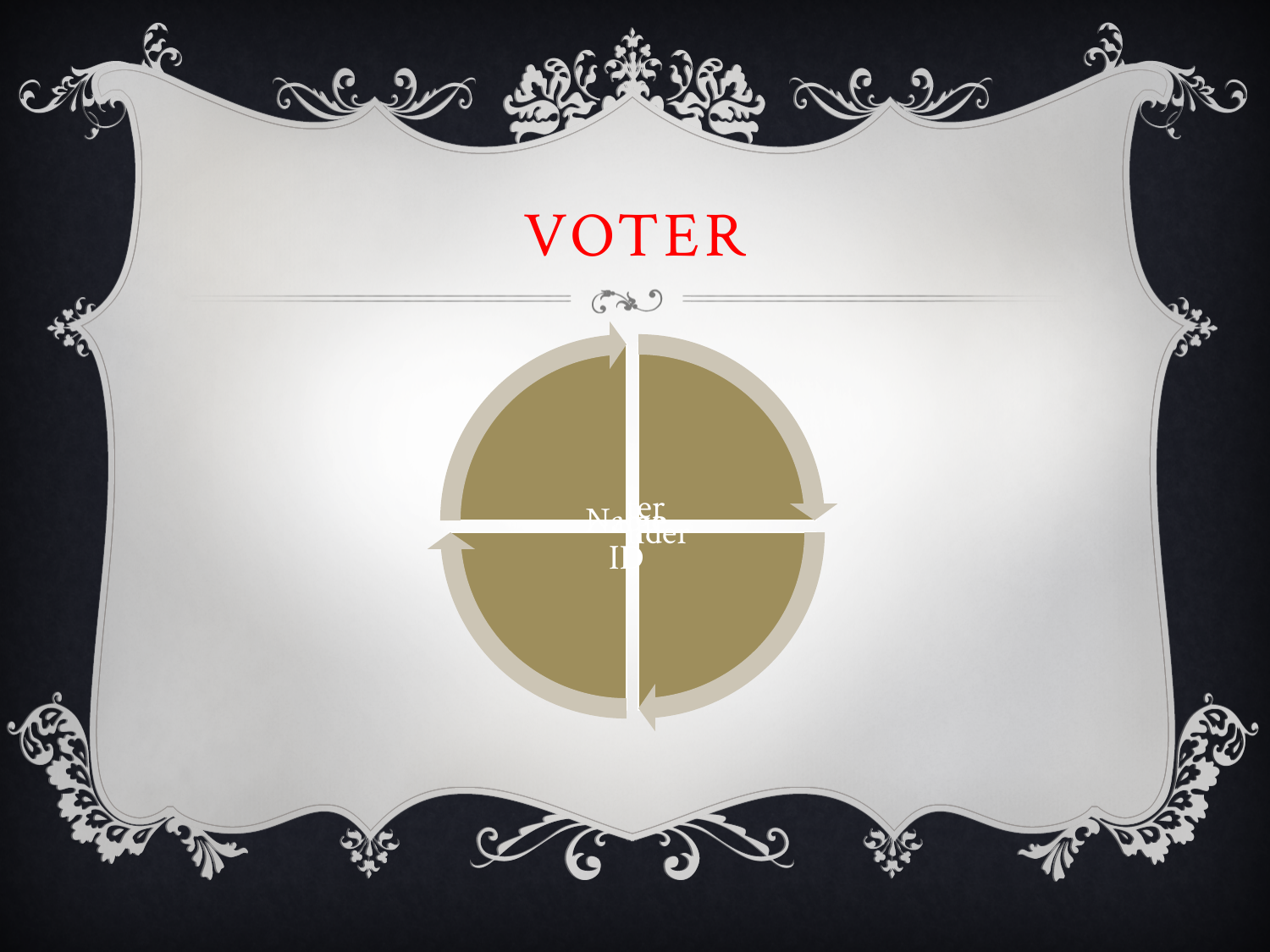

# VOTER
Age
Gender
Voter
ID
Name